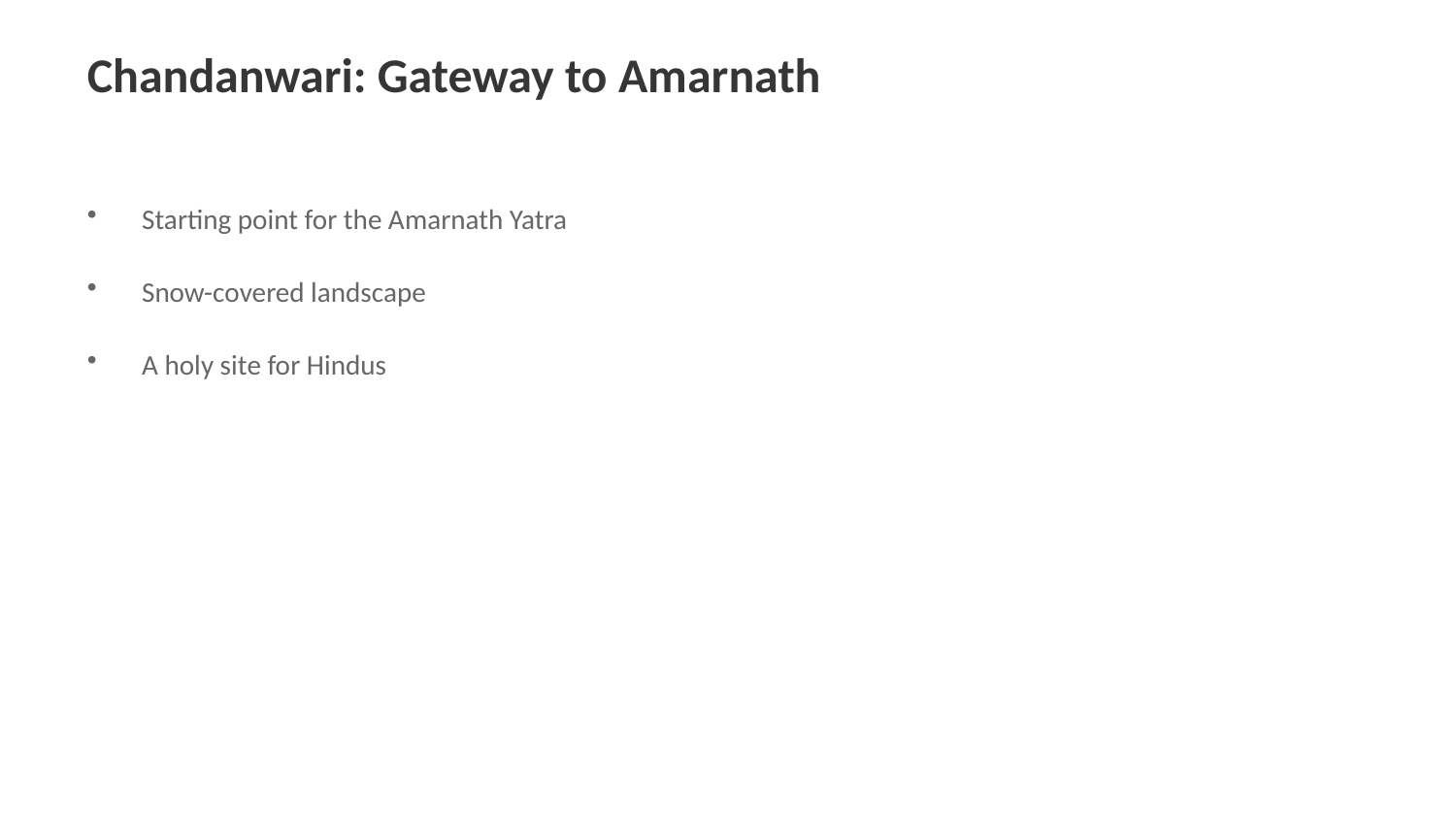

Chandanwari: Gateway to Amarnath
Starting point for the Amarnath Yatra
Snow-covered landscape
A holy site for Hindus